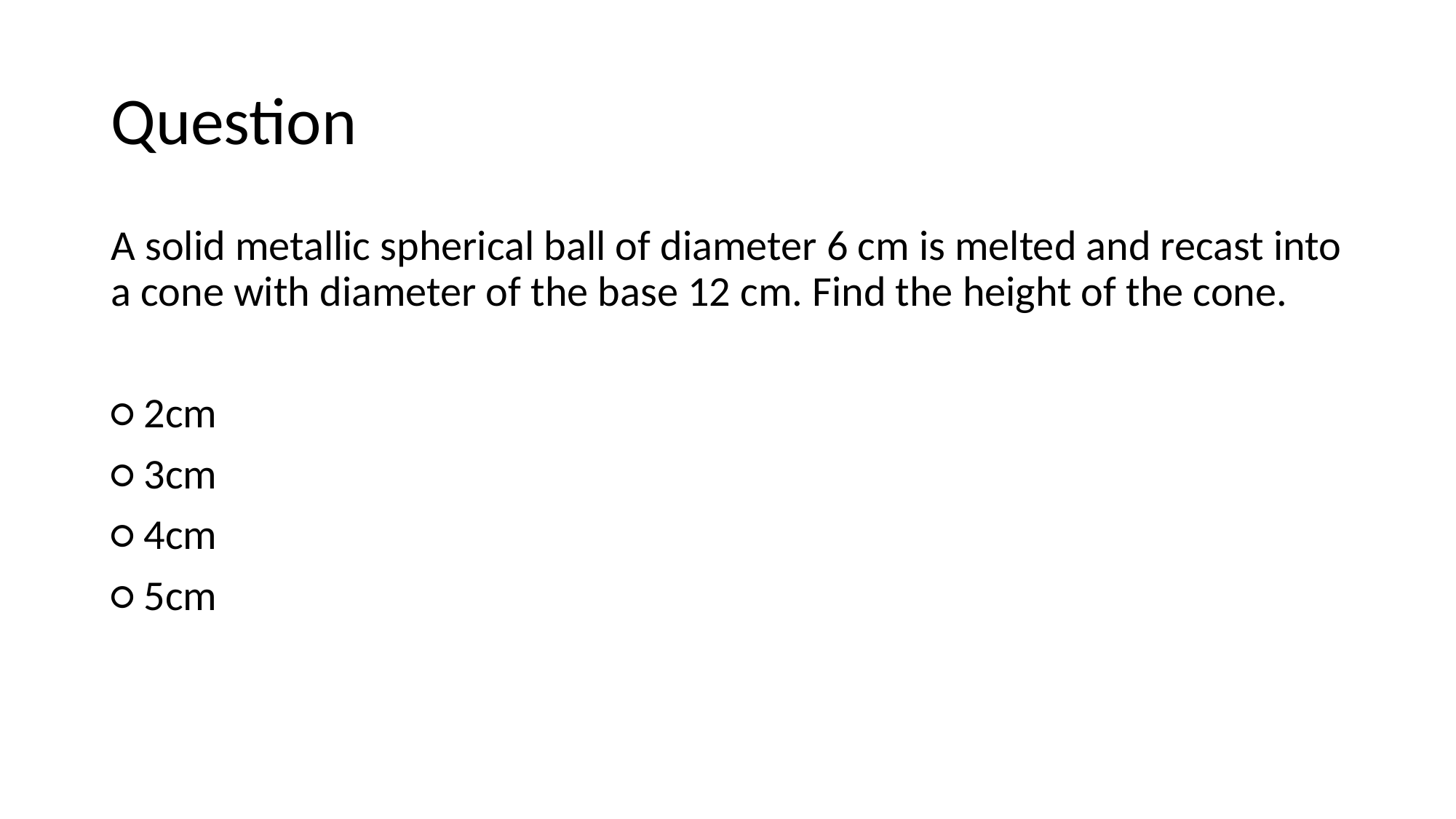

# Question
A solid metallic spherical ball of diameter 6 cm is melted and recast into a cone with diameter of the base 12 cm. Find the height of the cone.

○ 2cm
○ 3cm
○ 4cm
○ 5cm